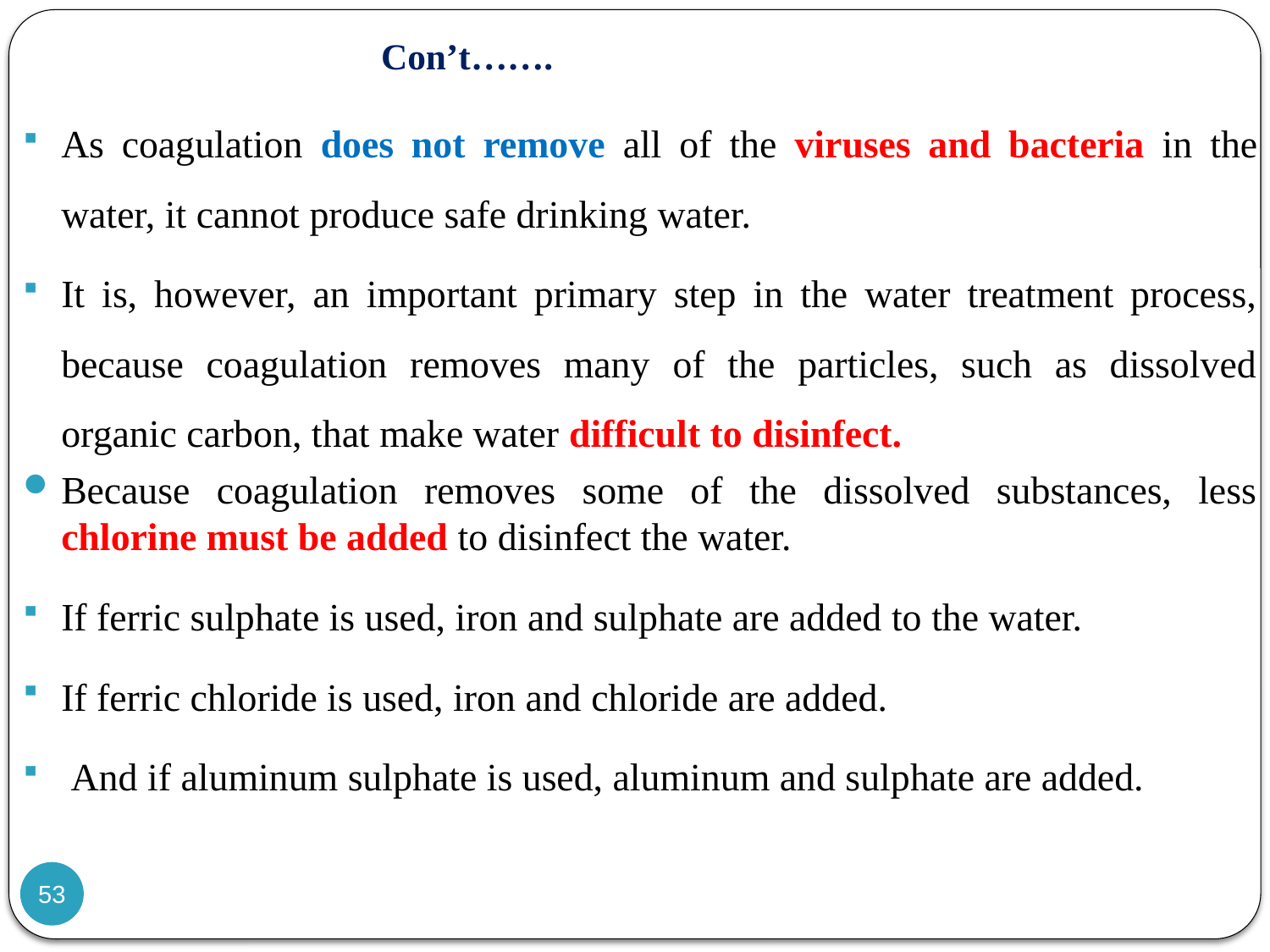

# Con’t…….
As coagulation does not remove all of the viruses and bacteria in the water, it cannot produce safe drinking water.
It is, however, an important primary step in the water treatment process, because coagulation removes many of the particles, such as dissolved organic carbon, that make water difficult to disinfect.
Because coagulation removes some of the dissolved substances, less chlorine must be added to disinfect the water.
If ferric sulphate is used, iron and sulphate are added to the water.
If ferric chloride is used, iron and chloride are added.
 And if aluminum sulphate is used, aluminum and sulphate are added.

53